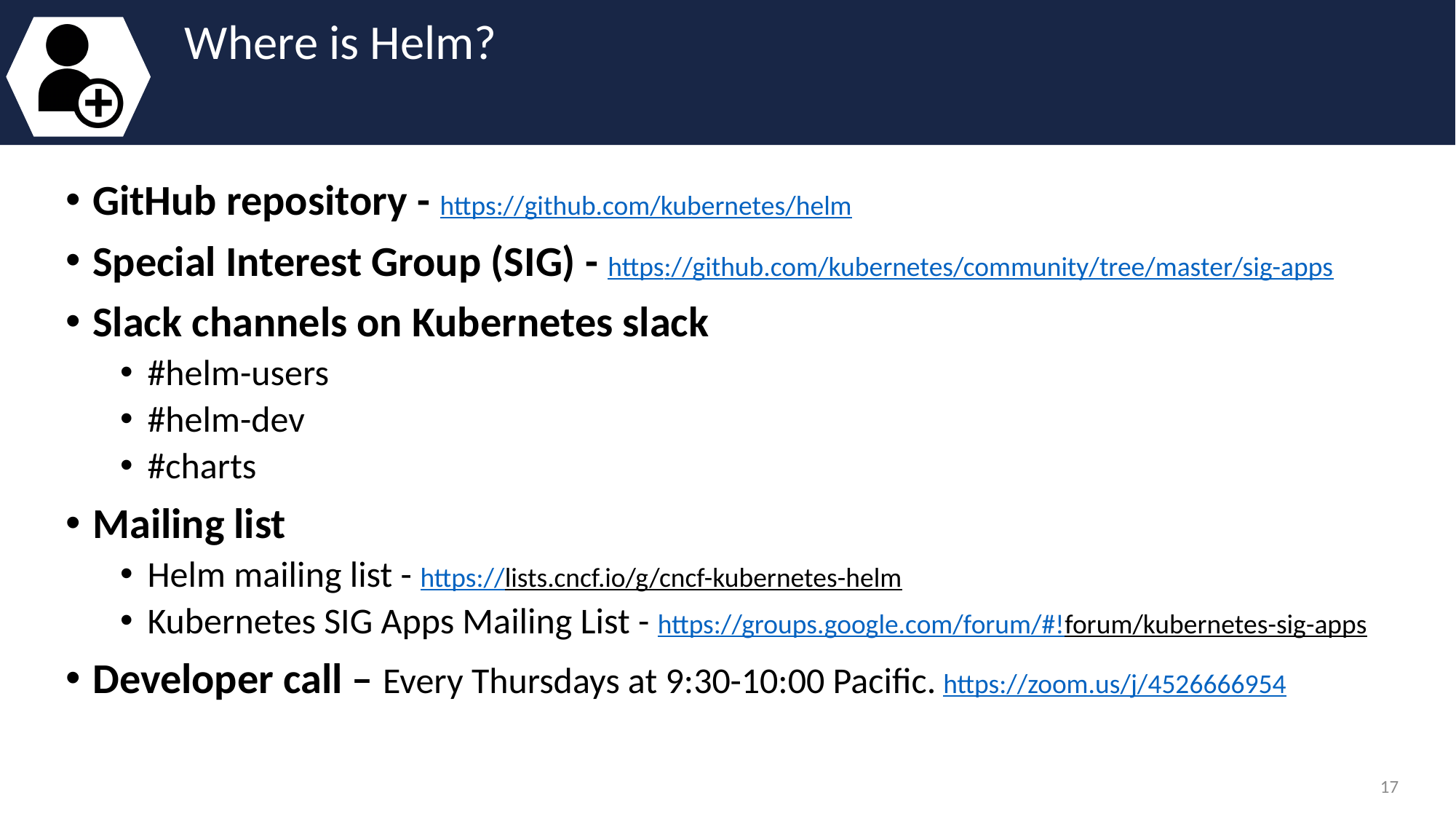

# Where is Helm?
GitHub repository - https://github.com/kubernetes/helm
Special Interest Group (SIG) - https://github.com/kubernetes/community/tree/master/sig-apps
Slack channels on Kubernetes slack
#helm-users
#helm-dev
#charts
Mailing list
Helm mailing list - https://lists.cncf.io/g/cncf-kubernetes-helm
Kubernetes SIG Apps Mailing List - https://groups.google.com/forum/#!forum/kubernetes-sig-apps
Developer call – Every Thursdays at 9:30-10:00 Pacific. https://zoom.us/j/4526666954

17